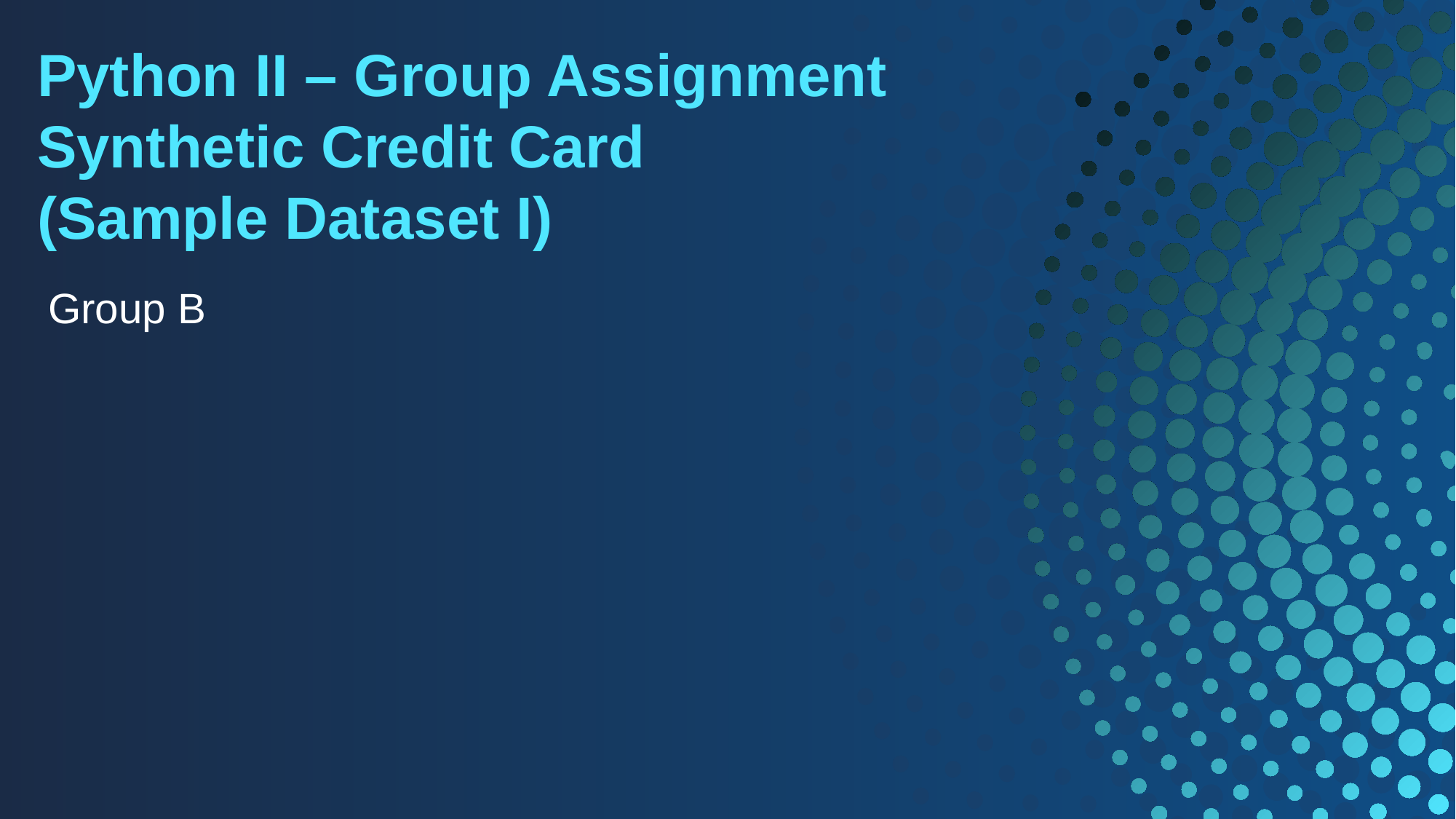

# Python II – Group Assignment Synthetic Credit Card (Sample Dataset I)
Group B